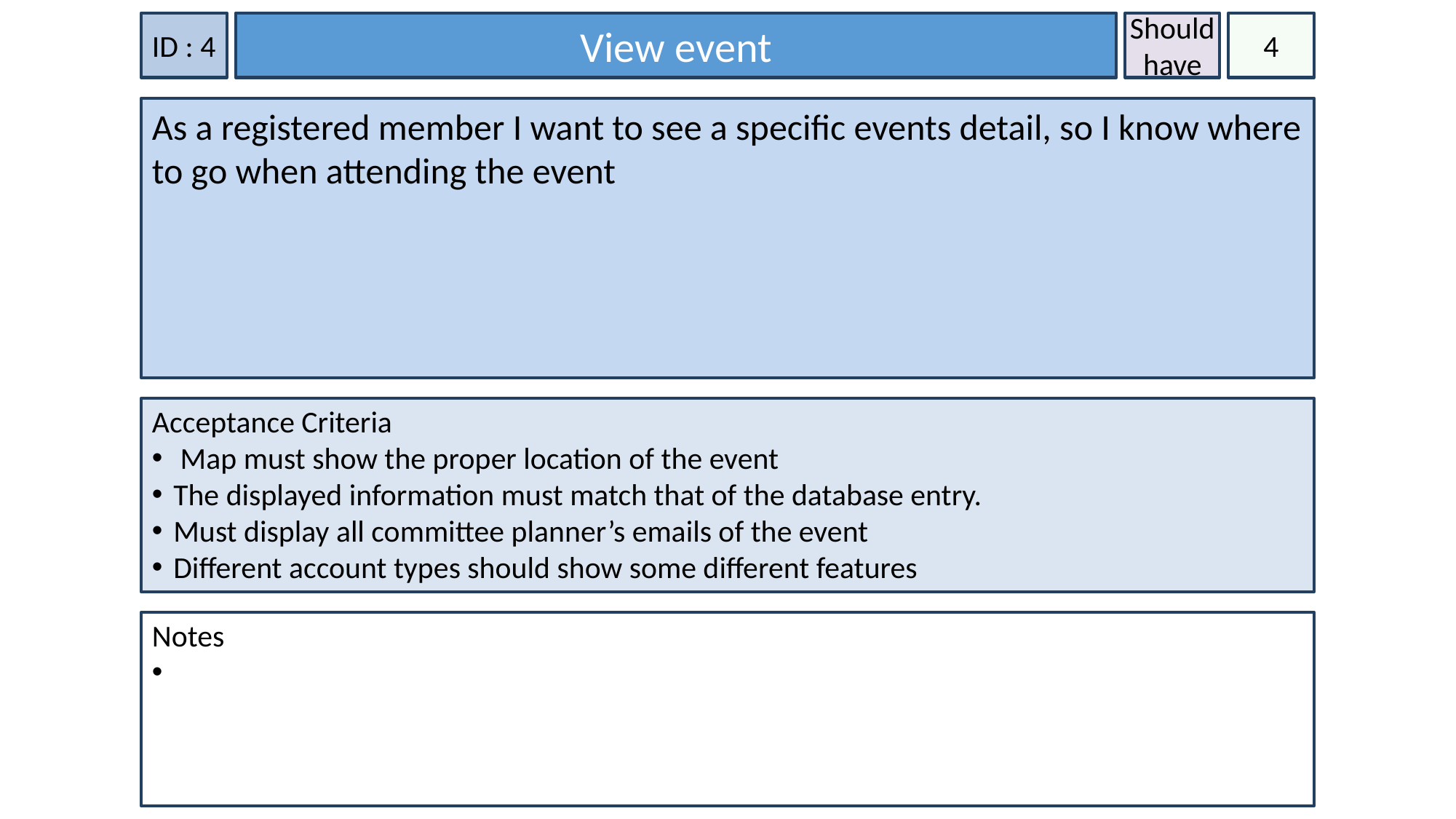

ID : 4
View event
Should have
4
As a registered member I want to see a specific events detail, so I know where to go when attending the event
Acceptance Criteria
 Map must show the proper location of the event
The displayed information must match that of the database entry.
Must display all committee planner’s emails of the event
Different account types should show some different features
Notes